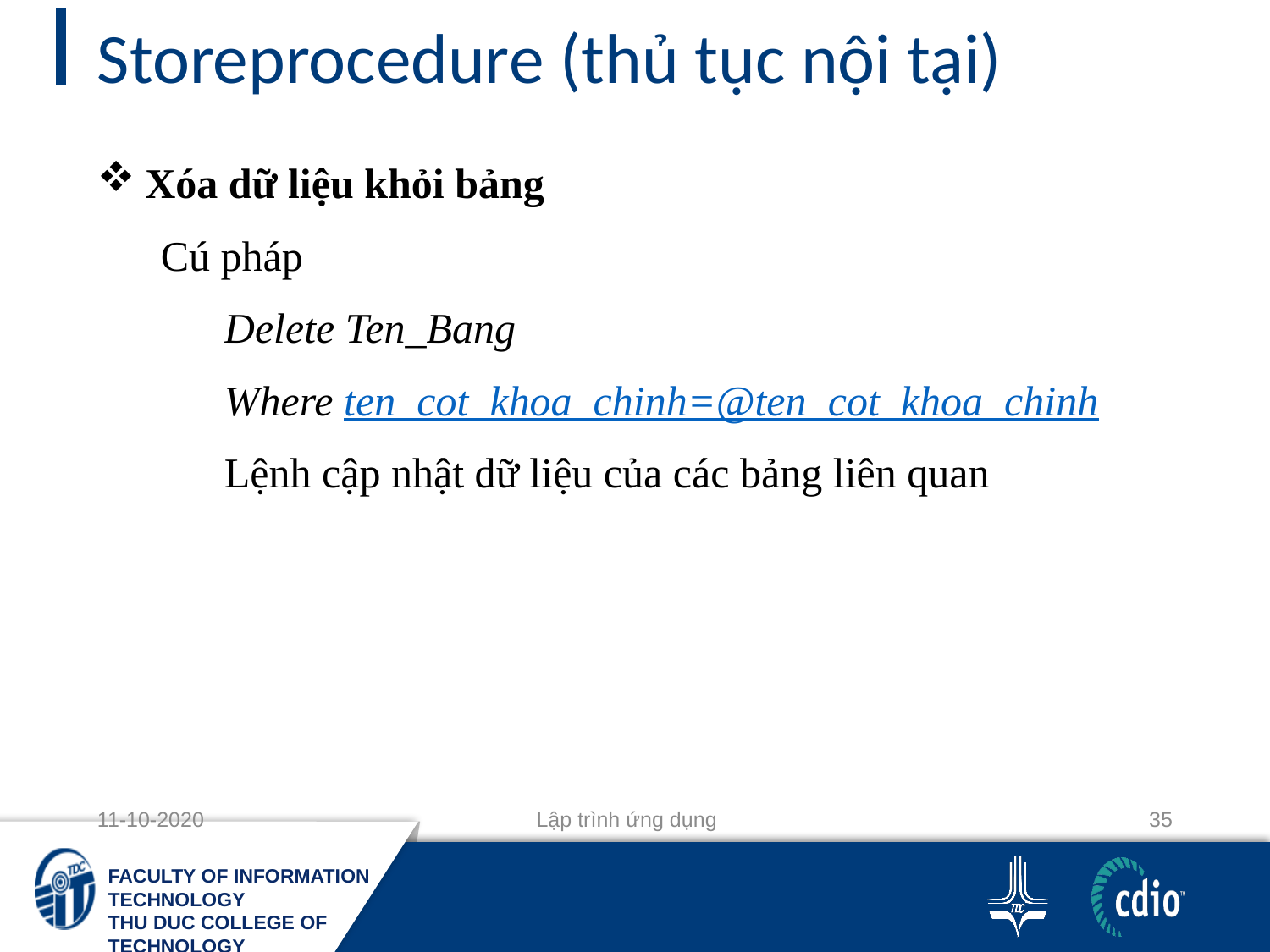

# Storeprocedure (thủ tục nội tại)
Xóa dữ liệu khỏi bảng
Cú pháp
Delete Ten_Bang
Where ten_cot_khoa_chinh=@ten_cot_khoa_chinh
Lệnh cập nhật dữ liệu của các bảng liên quan
11-10-2020
Lập trình ứng dụng
35